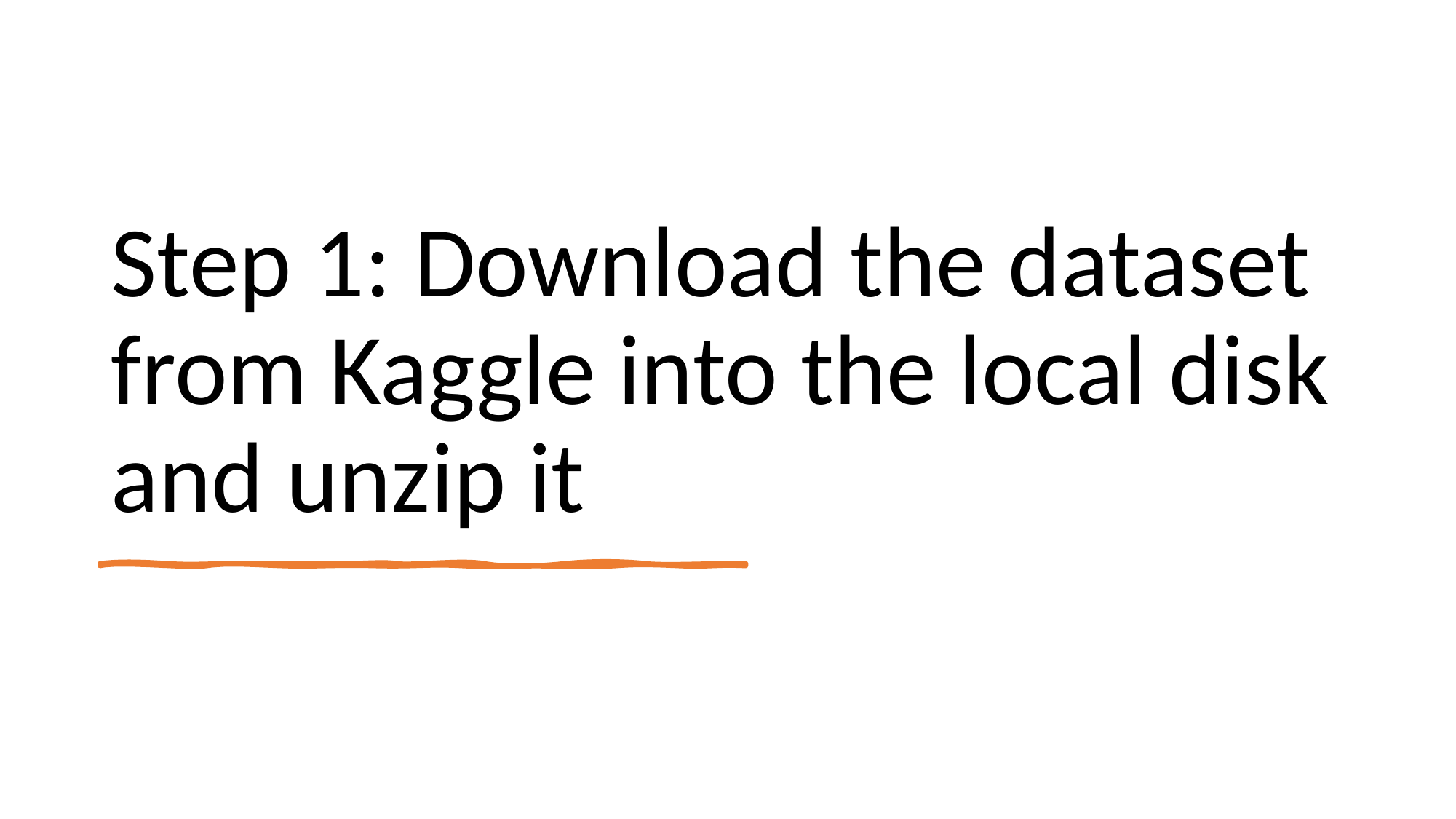

# Step 1: Download the dataset from Kaggle into the local disk and unzip it